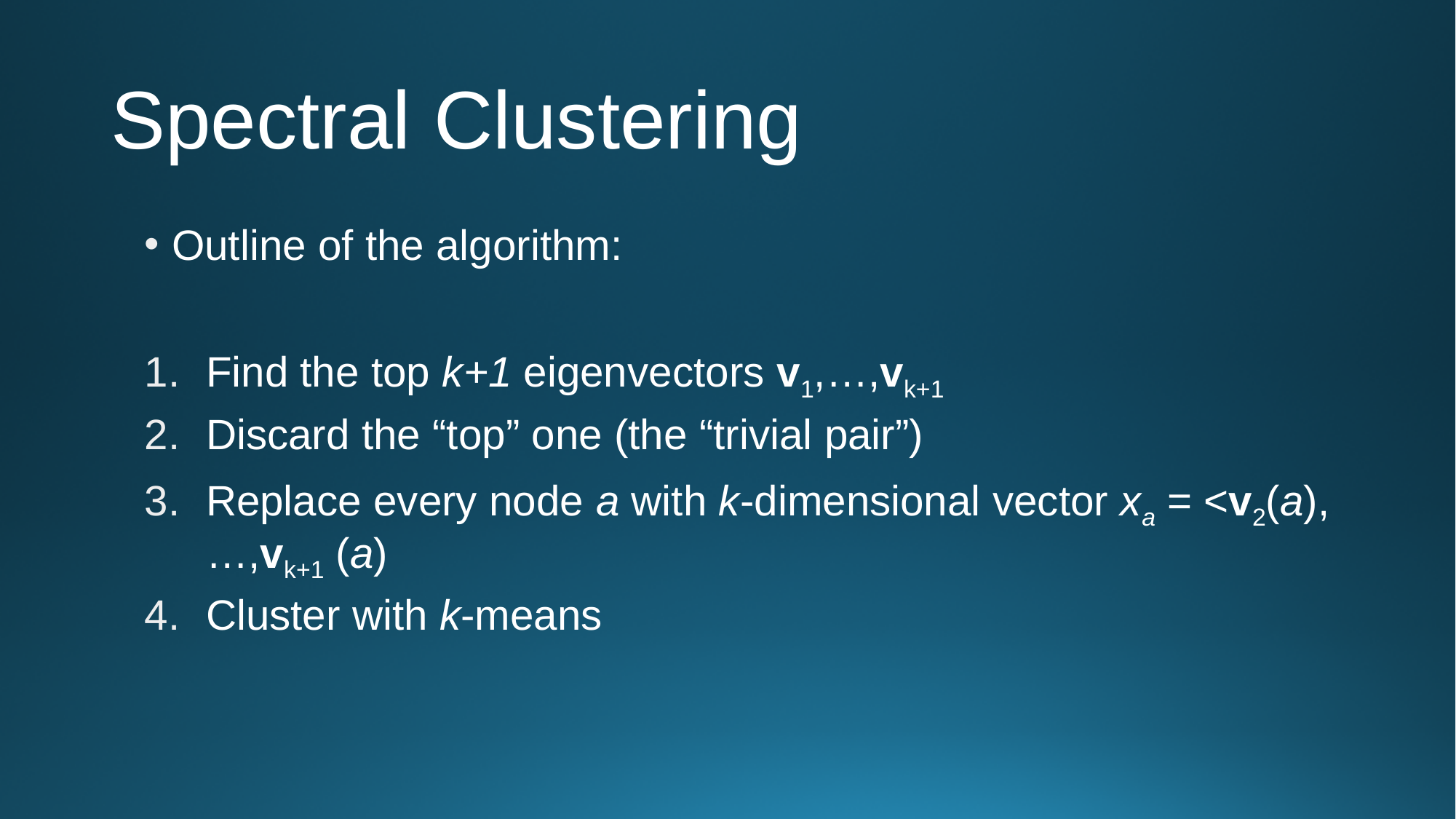

# Spectral Clustering
Outline of the algorithm:

Find the top k+1 eigenvectors v1,…,vk+1
Discard the “top” one (the “trivial pair”)
Replace every node a with k-dimensional vector xa = <v2(a),…,vk+1 (a)
Cluster with k-means